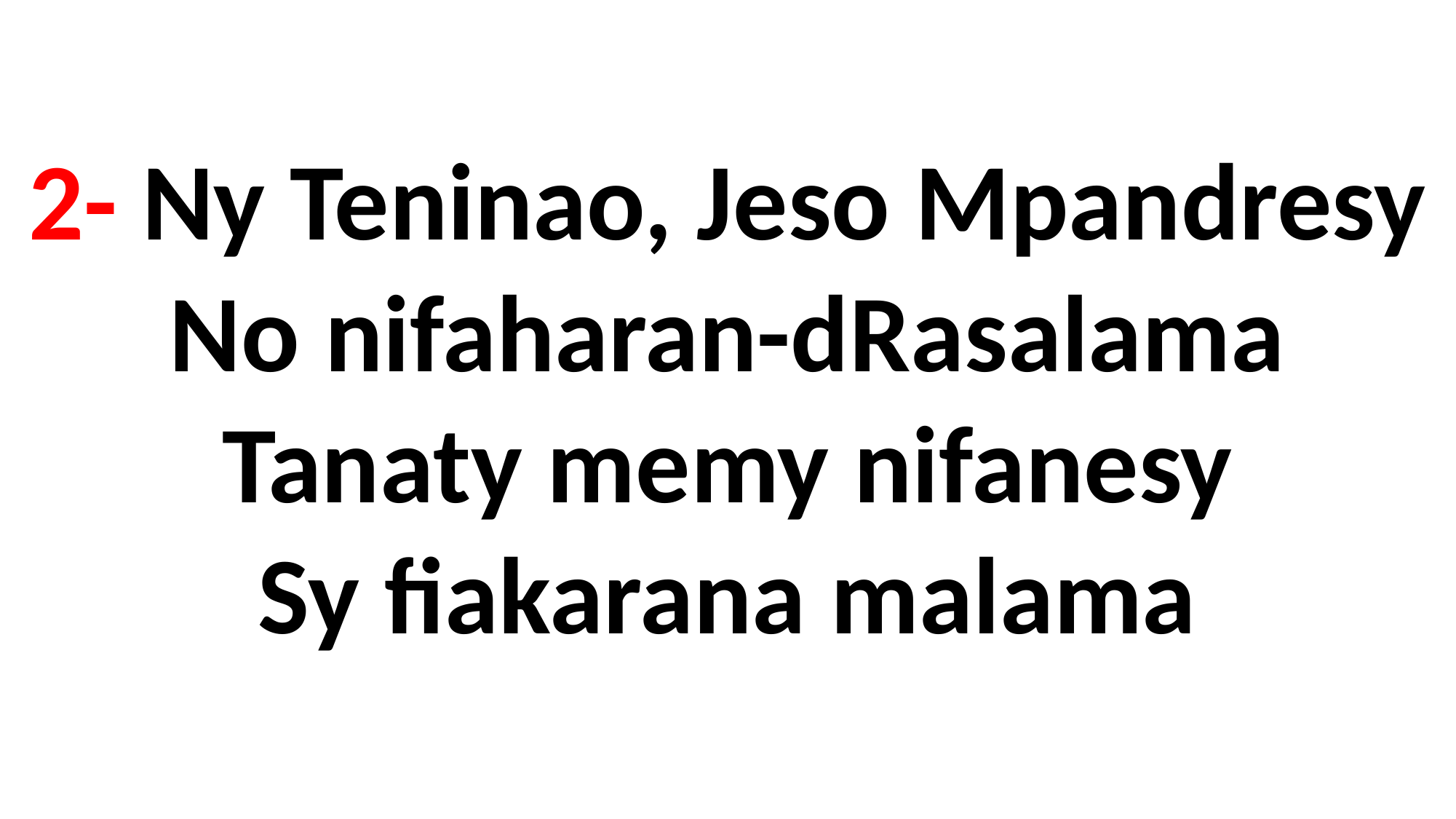

2- Ny Teninao, Jeso Mpandresy
No nifaharan-dRasalama
Tanaty memy nifanesy
Sy fiakarana malama